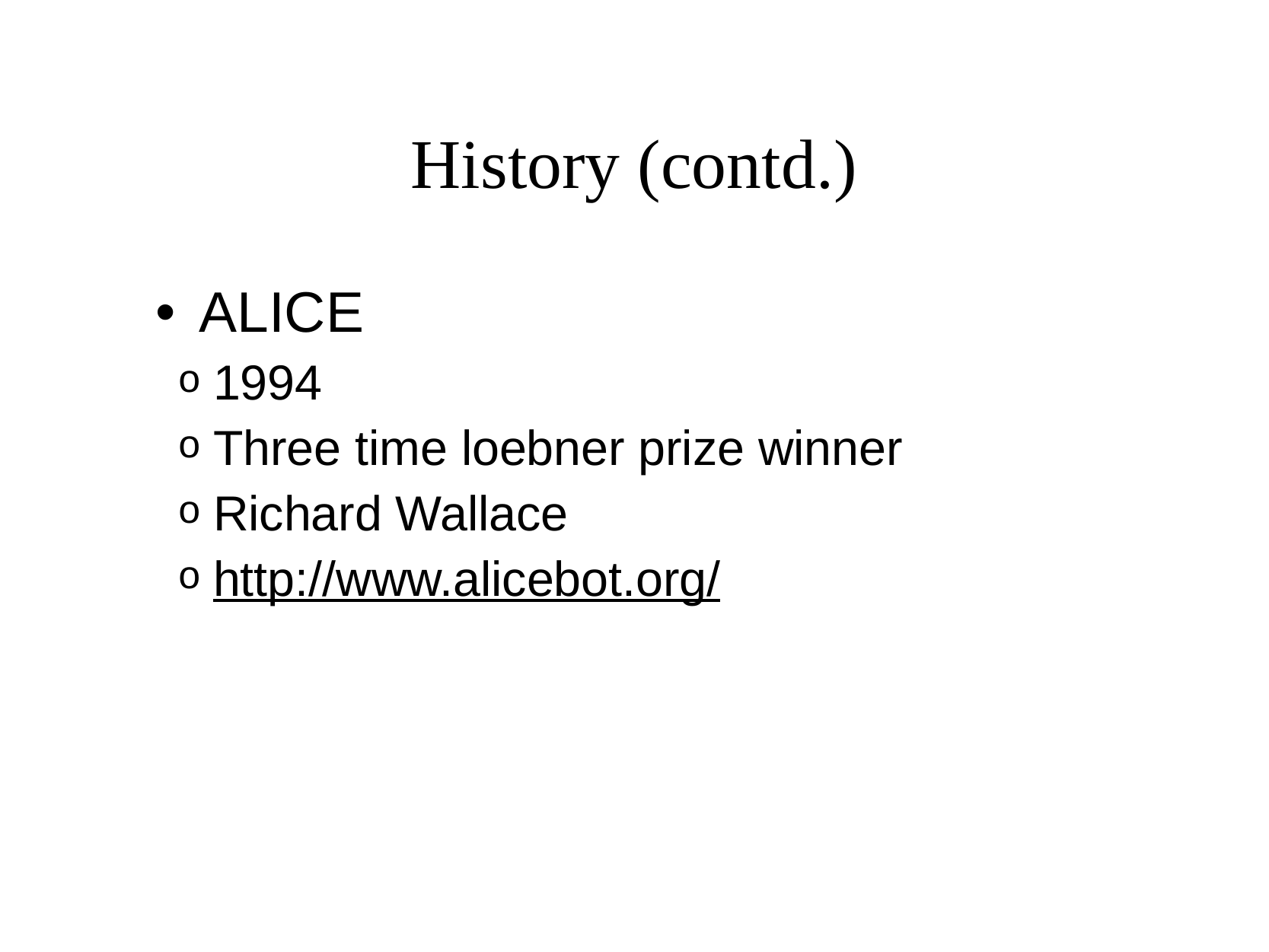

# History (contd.)
ALICE
1994
Three time loebner prize winner
Richard Wallace
http://www.alicebot.org/